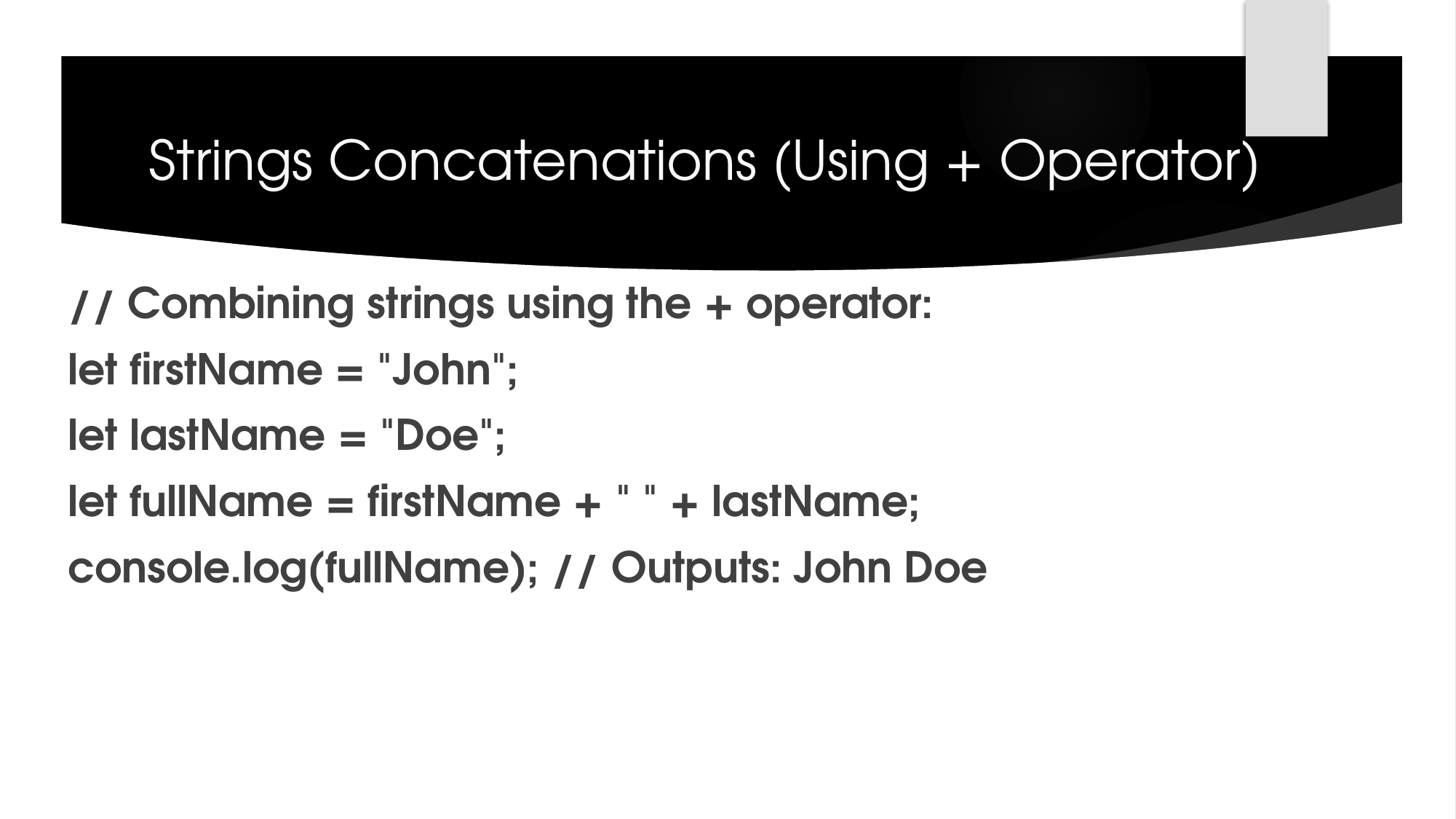

# Strings Concatenations (Using + Operator)
// Combining strings using the + operator:
let firstName = "John";
let lastName = "Doe";
let fullName = firstName + " " + lastName;
console.log(fullName); // Outputs: John Doe